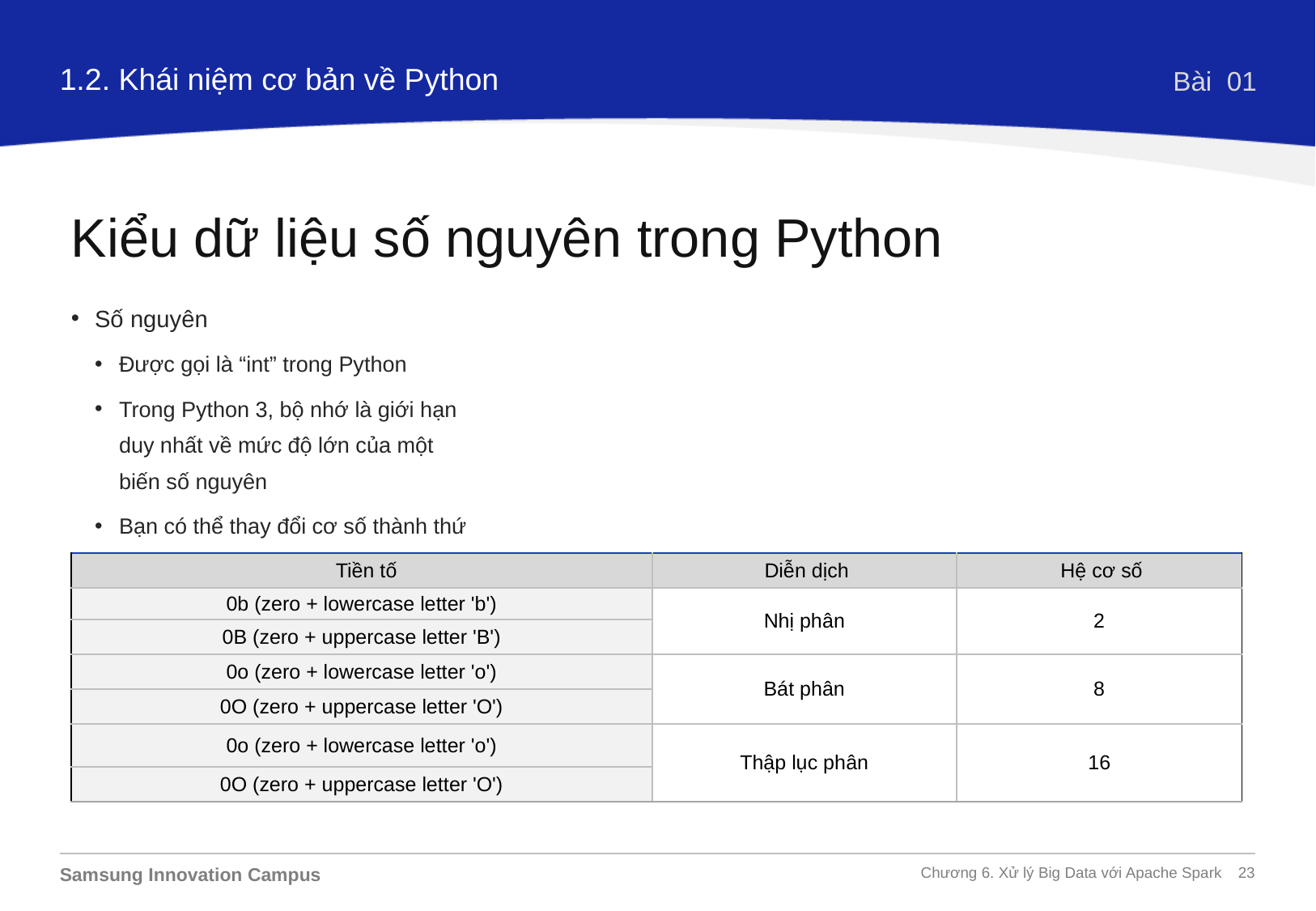

1.2. Khái niệm cơ bản về Python
Bài  01
Kiểu dữ liệu số nguyên trong Python
Số nguyên
Được gọi là “int” trong Python
Trong Python 3, bộ nhớ là giới hạn duy nhất về mức độ lớn của một biến số nguyên
Bạn có thể thay đổi cơ số thành thứ khác ngoài 10

| Tiền tố | Diễn dịch | Hệ cơ số |
| --- | --- | --- |
| 0b (zero + lowercase letter 'b') | Nhị phân | 2 |
| 0B (zero + uppercase letter 'B') |  |  |
| 0o (zero + lowercase letter 'o') | Bát phân | 8 |
| 0O (zero + uppercase letter 'O') |  |  |
| 0o (zero + lowercase letter 'o') | Thập lục phân | 16 |
| 0O (zero + uppercase letter 'O') |  |  |